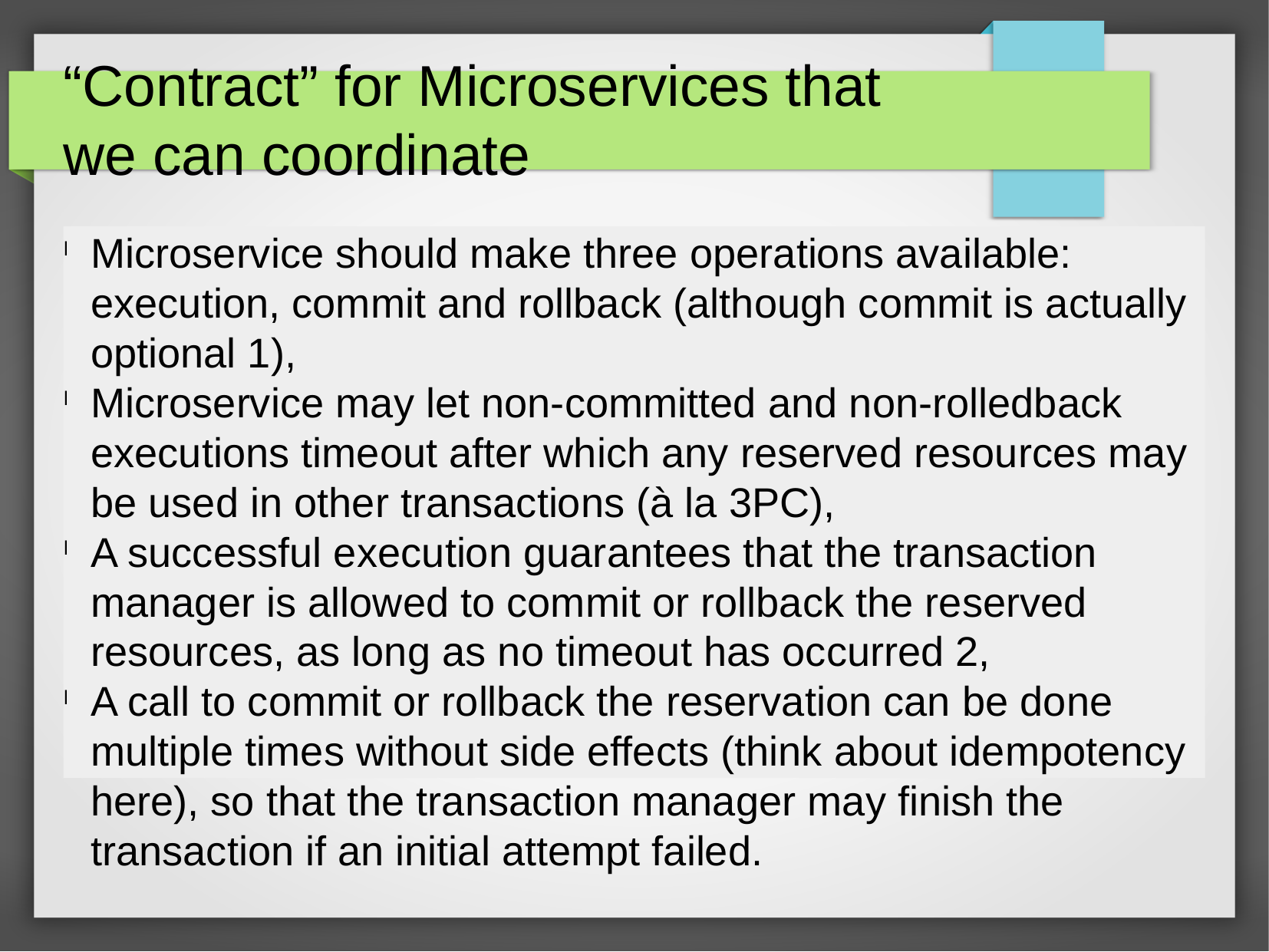

“Contract” for Microservices that we can coordinate
Microservice should make three operations available: execution, commit and rollback (although commit is actually optional 1),
Microservice may let non-committed and non-rolledback executions timeout after which any reserved resources may be used in other transactions (à la 3PC),
A successful execution guarantees that the transaction manager is allowed to commit or rollback the reserved resources, as long as no timeout has occurred 2,
A call to commit or rollback the reservation can be done multiple times without side effects (think about idempotency here), so that the transaction manager may finish the transaction if an initial attempt failed.